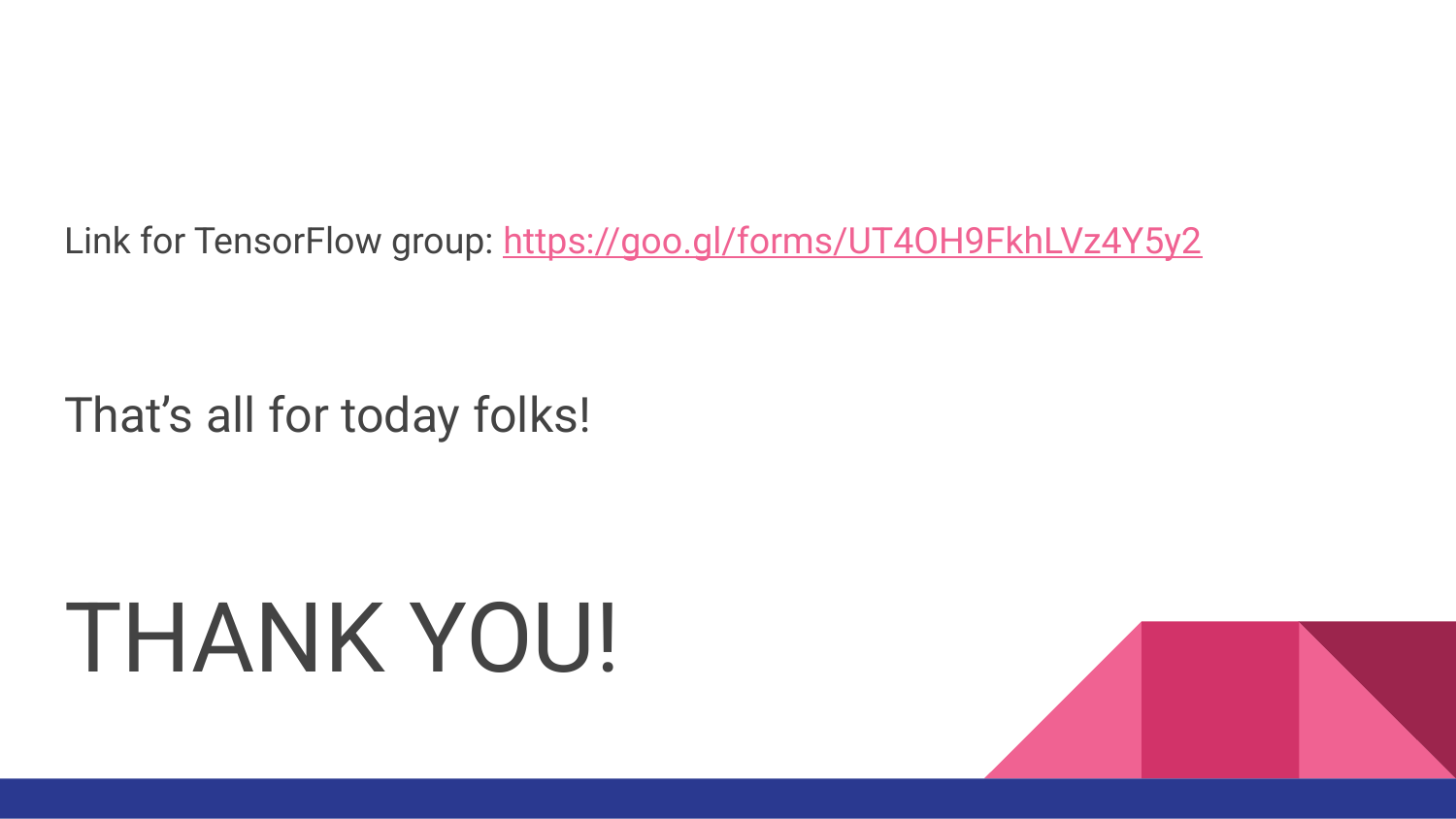

Link for TensorFlow group: https://goo.gl/forms/UT4OH9FkhLVz4Y5y2

That’s all for today folks!

THANK YOU!